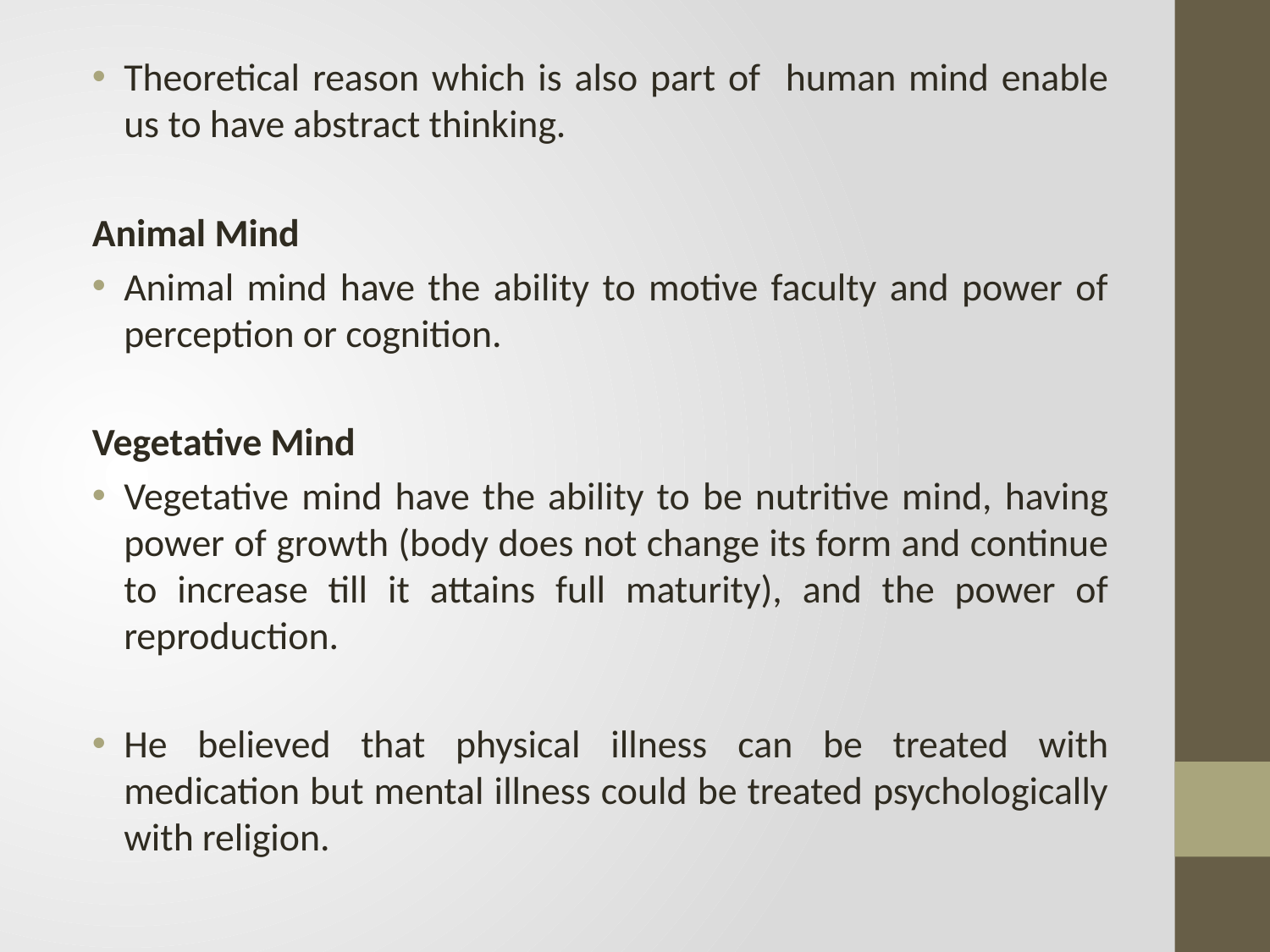

Theoretical reason which is also part of  human mind enable us to have abstract thinking.

Animal Mind
Animal mind have the ability to motive faculty and power of perception or cognition.

Vegetative Mind
Vegetative mind have the ability to be nutritive mind, having power of growth (body does not change its form and continue to increase till it attains full maturity), and the power of reproduction.

He believed that physical illness can be treated with medication but mental illness could be treated psychologically with religion.